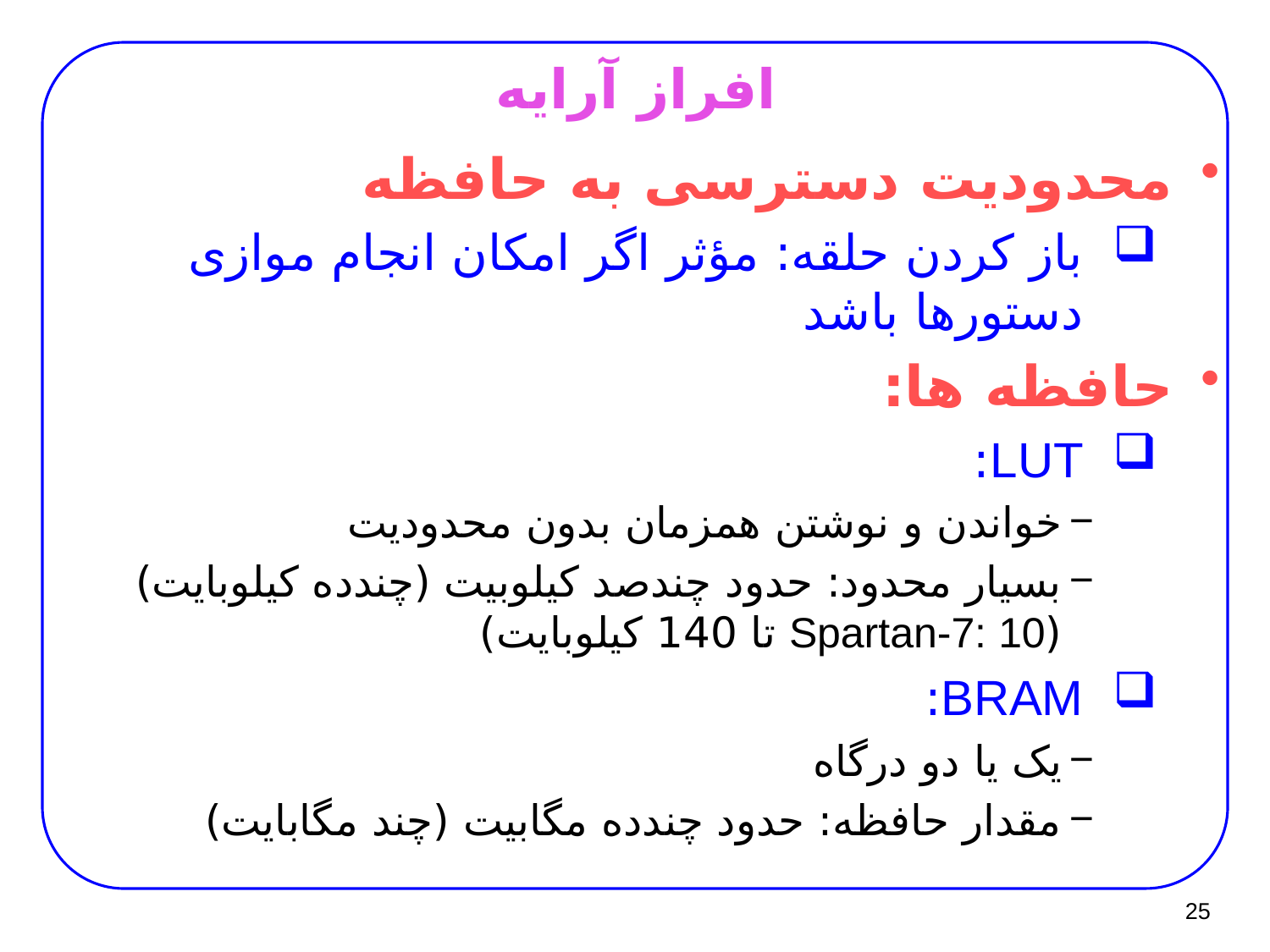

# افراز آرایه
محدودیت دسترسی به حافظه
باز کردن حلقه: مؤثر اگر امکان انجام موازی دستورها باشد
حافظه ها:
LUT:
خواندن و نوشتن همزمان بدون محدودیت
بسیار محدود: حدود چندصد کیلوبیت (چندده کیلوبایت) (Spartan-7: 10 تا 140 کیلوبایت)
BRAM:
یک یا دو درگاه
مقدار حافظه: حدود چندده مگابیت (چند مگابایت)
25